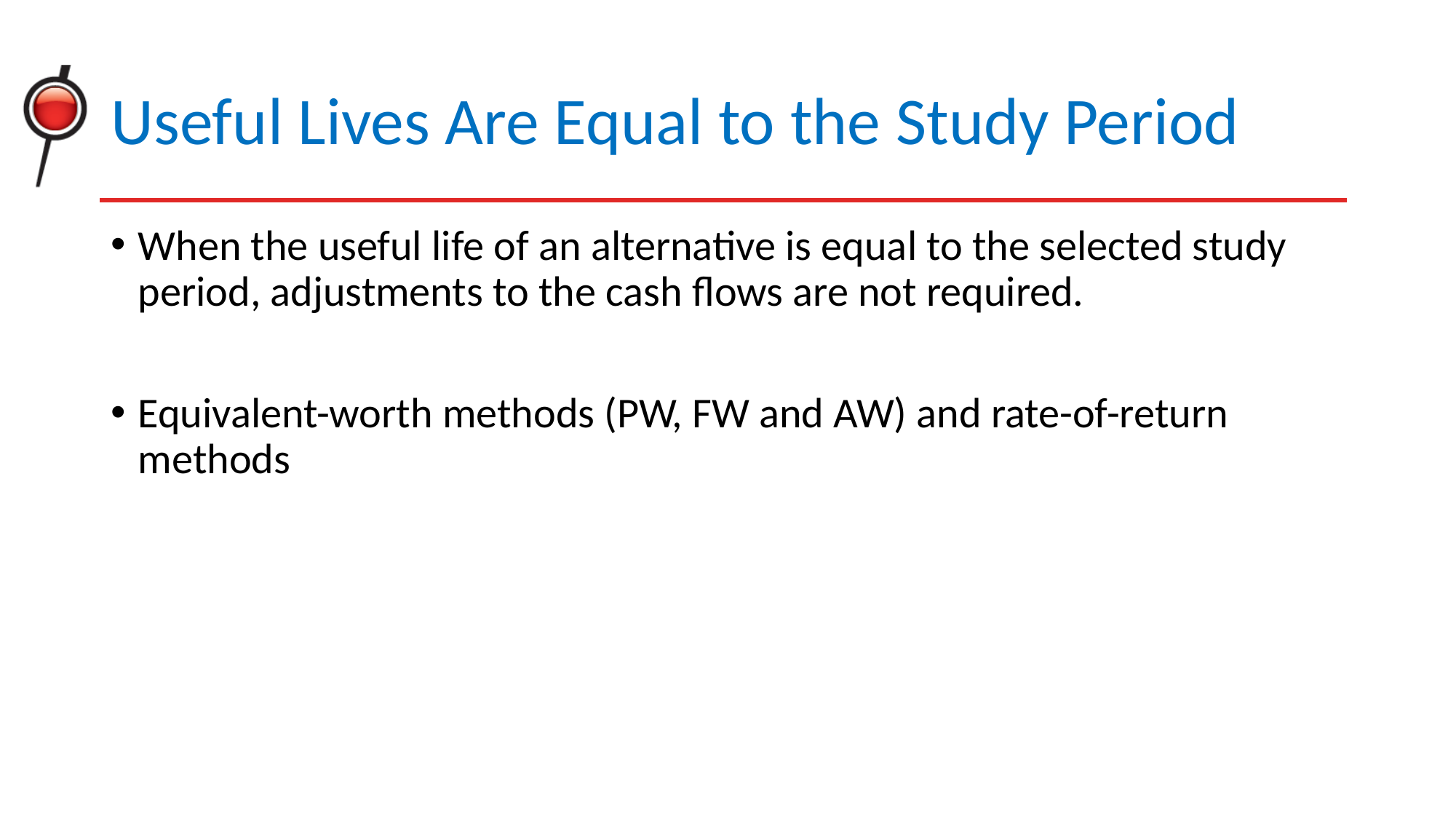

# Useful Lives Are Equal to the Study Period
When the useful life of an alternative is equal to the selected study period, adjustments to the cash flows are not required.

Equivalent-worth methods (PW, FW and AW) and rate-of-return methods